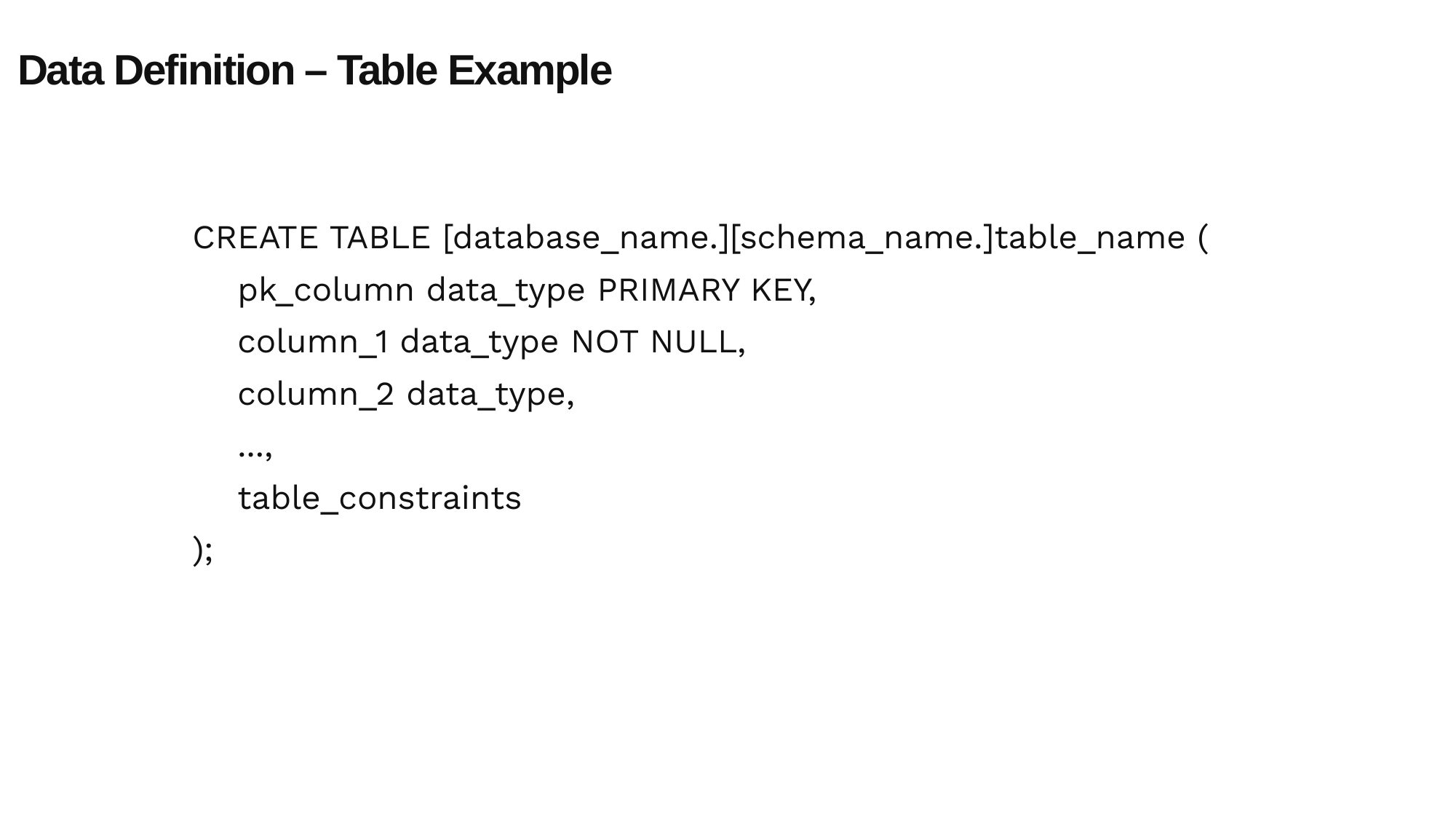

Data Definition – Table Example
CREATE TABLE [database_name.][schema_name.]table_name (
    pk_column data_type PRIMARY KEY,
    column_1 data_type NOT NULL,
    column_2 data_type,
    ...,
    table_constraints
);